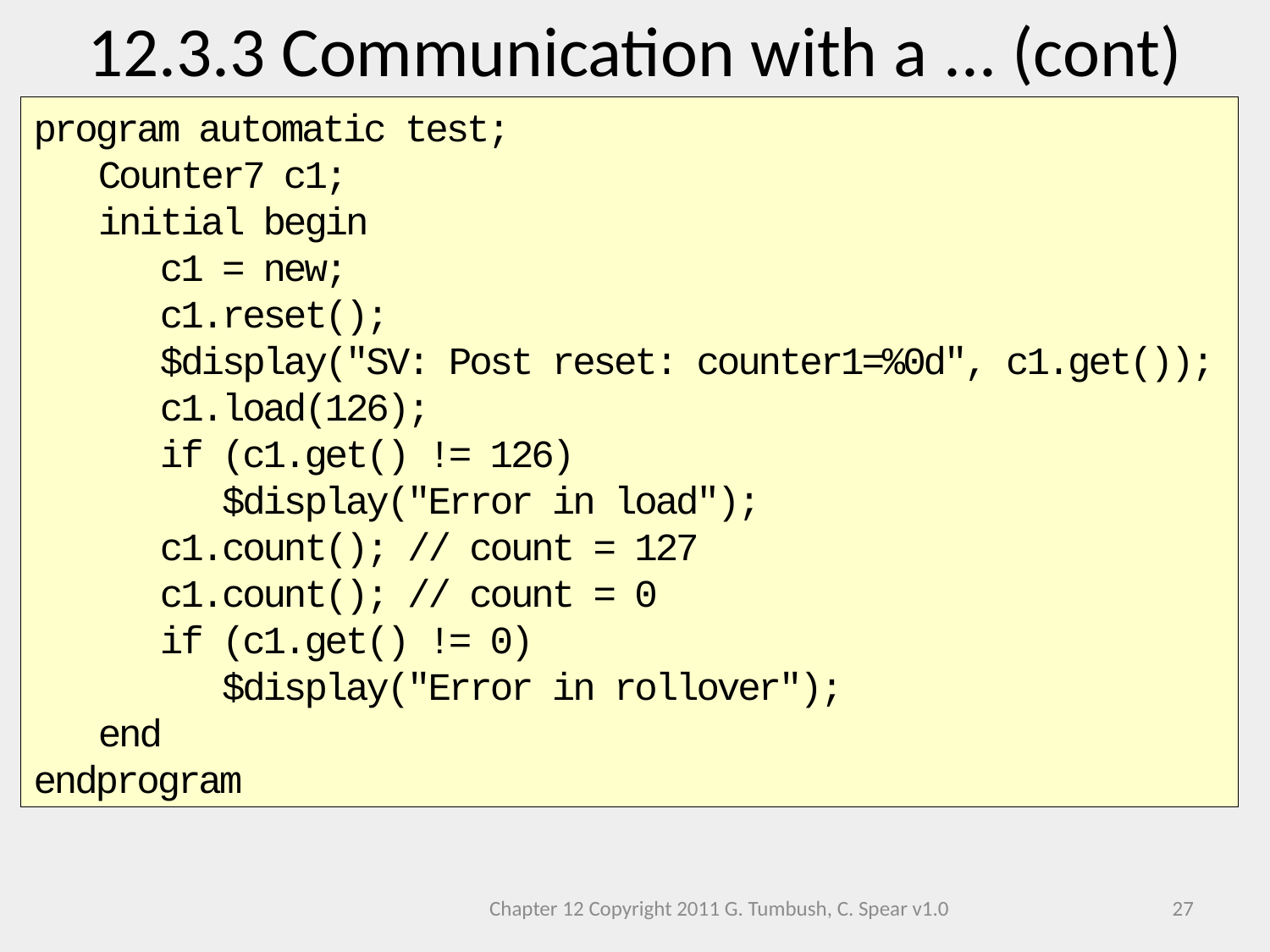

12.3.3 Communication with a ... (cont)
program automatic test;
   Counter7 c1;
   initial begin
      c1 = new;
      c1.reset();
      $display("SV: Post reset: counter1=%0d", c1.get());
      c1.load(126);
      if (c1.get() != 126)
         $display("Error in load");
      c1.count(); // count = 127
      c1.count(); // count = 0
      if (c1.get() != 0)
         $display("Error in rollover");
   end
endprogram
Chapter 12 Copyright 2011 G. Tumbush, C. Spear v1.0
27